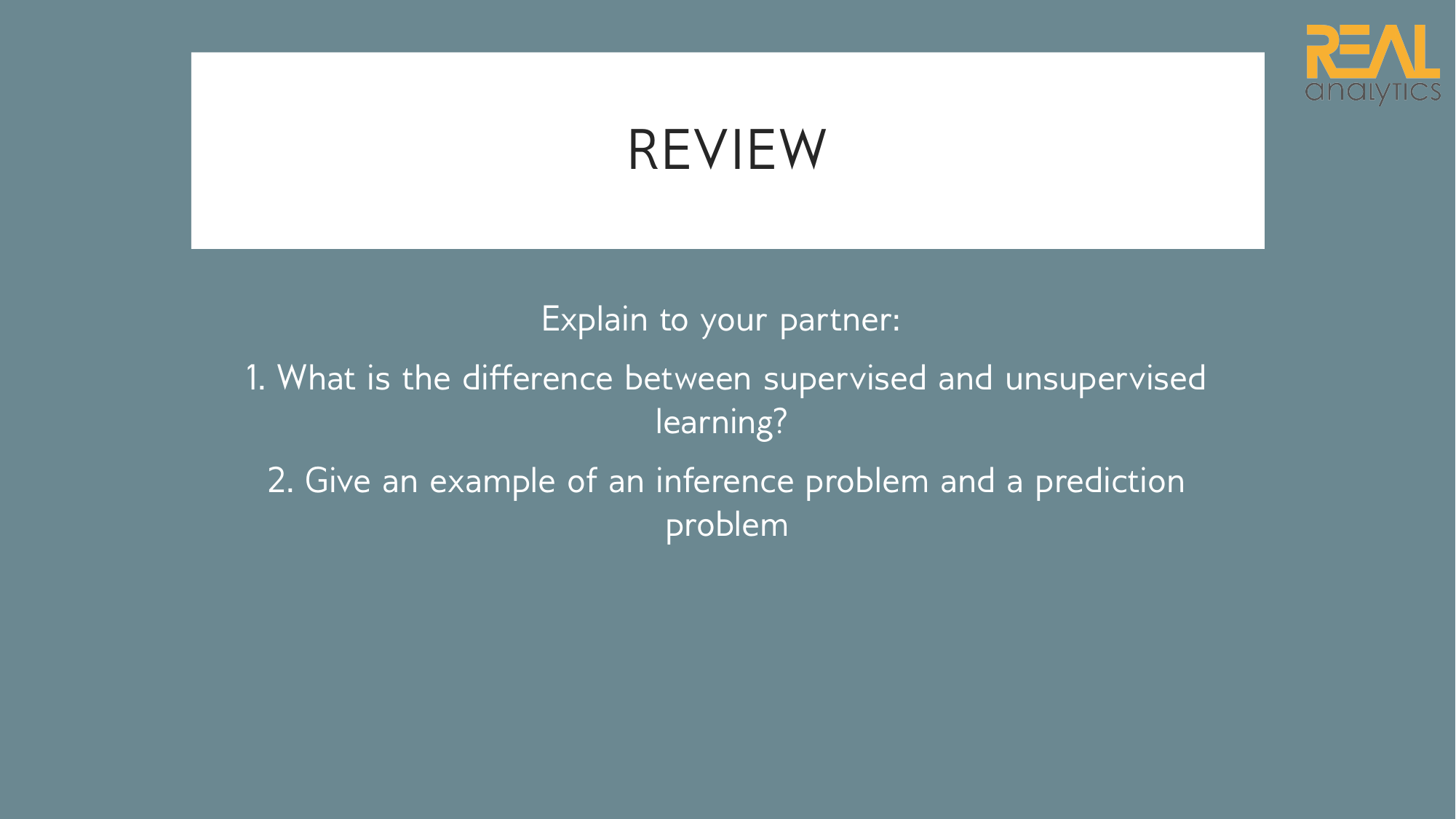

# Review
Explain to your partner:
1. What is the difference between supervised and unsupervised learning?
2. Give an example of an inference problem and a prediction problem